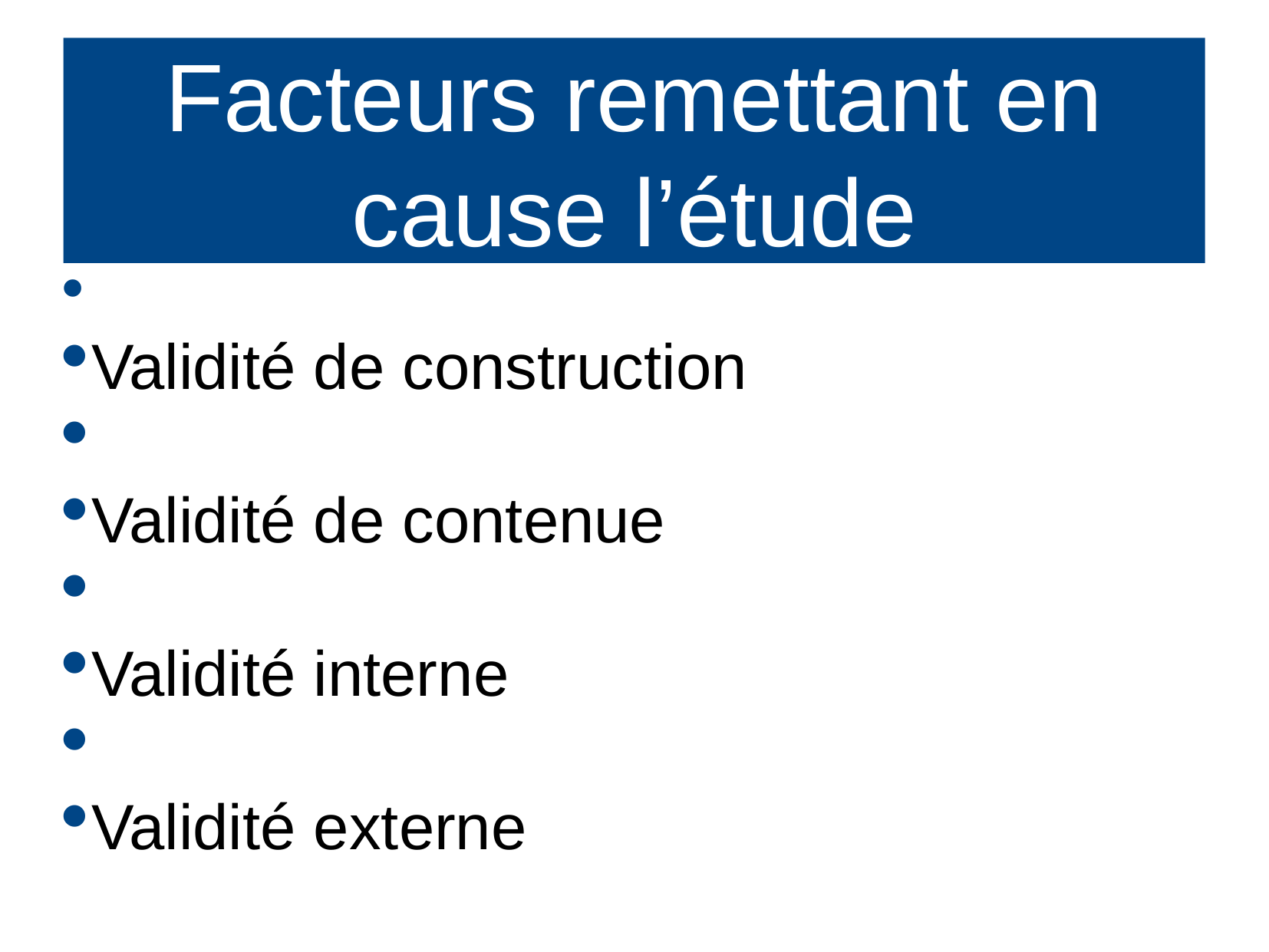

Facteurs remettant en cause l’étude

Validité de construction

Validité de contenue

Validité interne

Validité externe